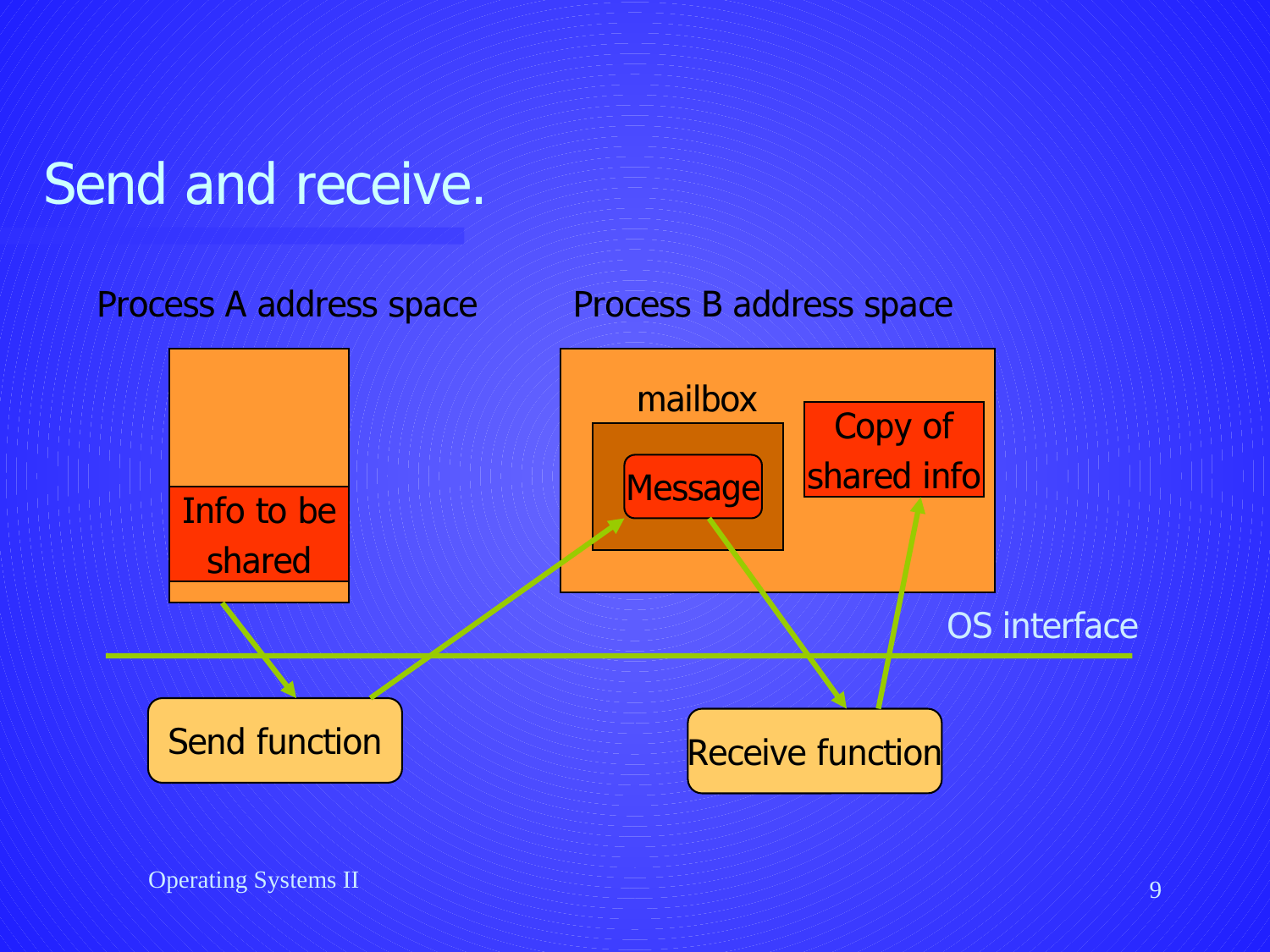

# Send and receive.
Process A address space
Process B address space

mailbox
Copy of
shared info

Message
Info to be
shared

OS interface

Send function
Receive function
Operating Systems II
9